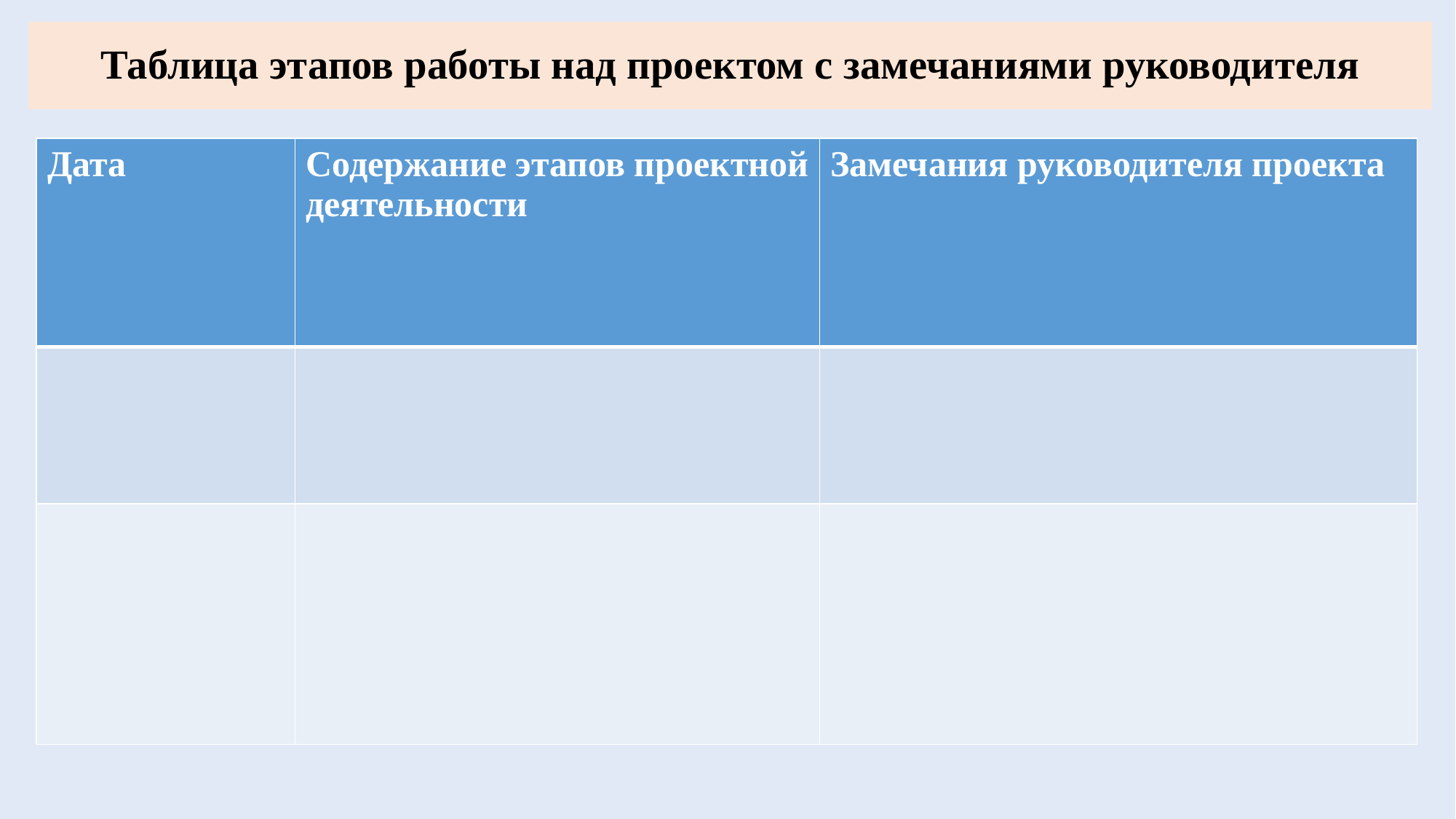

# Таблица этапов работы над проектом с замечаниями руководителя

| Дата | Содержание этапов проектной деятельности | Замечания руководителя проекта |
| --- | --- | --- |
|  |  |  |
|  |  |  |